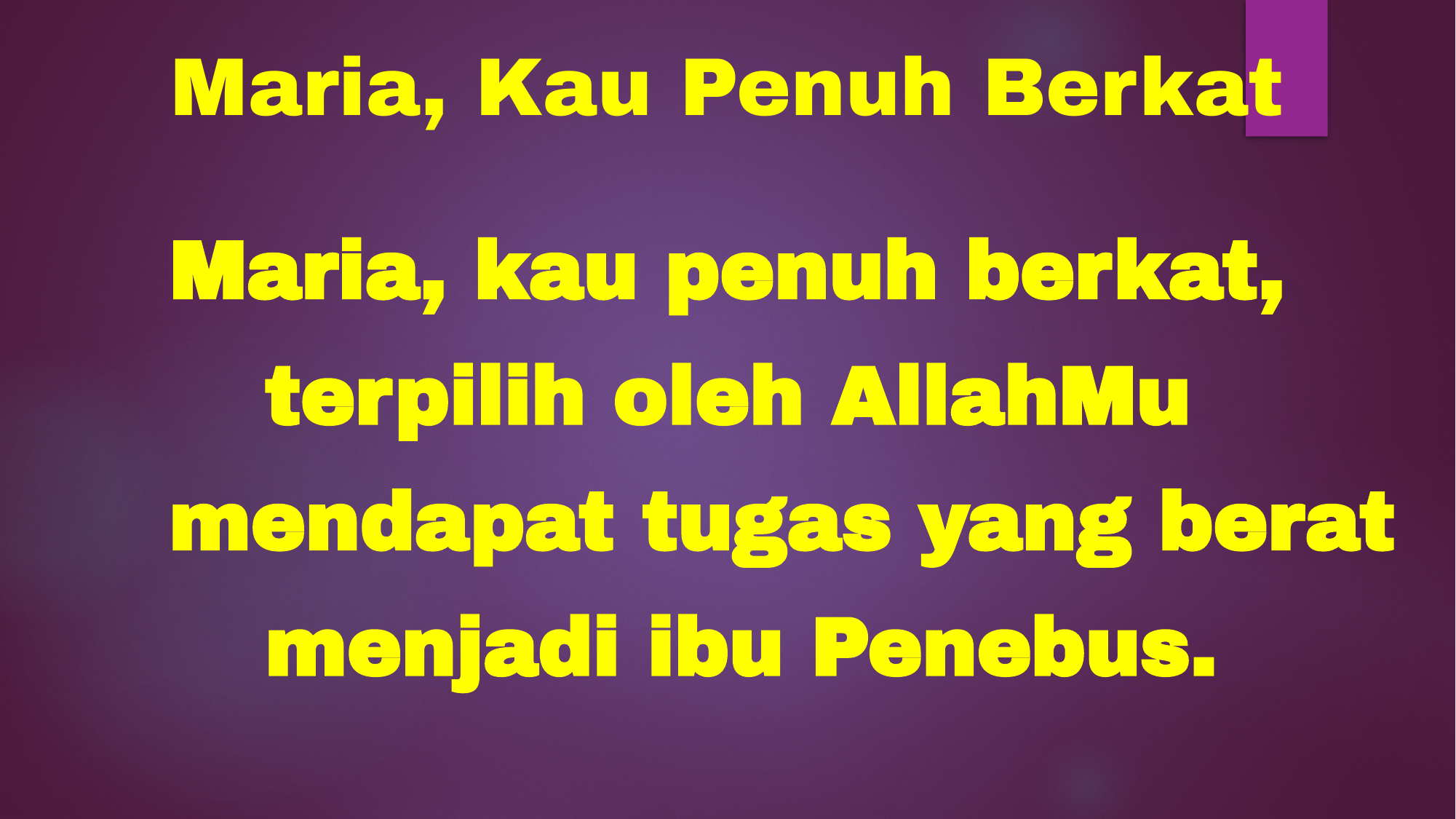

# Maria, Kau Penuh Berkat
Maria, kau penuh berkat,
 terpilih oleh AllahMu
	mendapat tugas yang berat
 menjadi ibu Penebus.